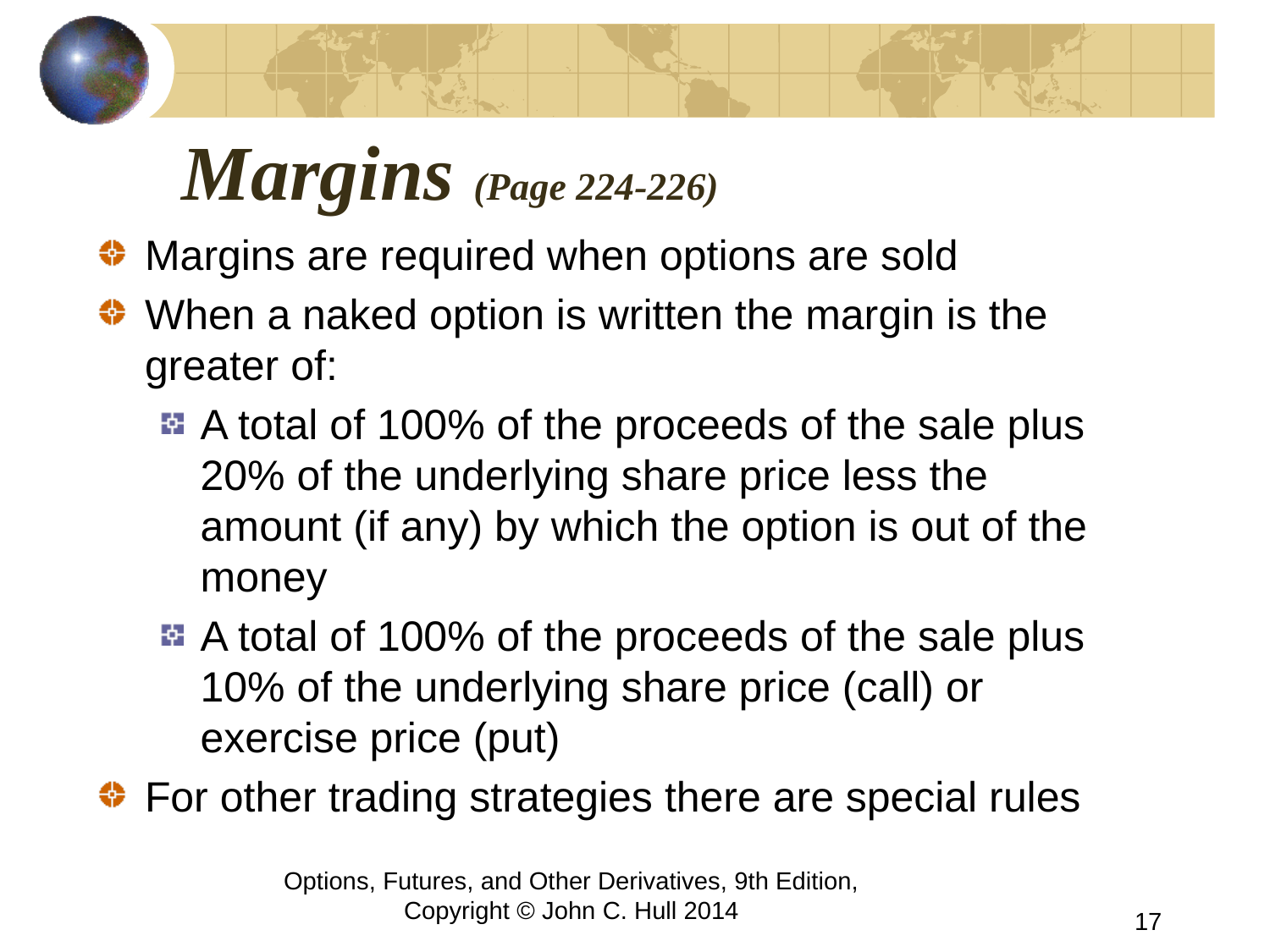

# Margins (Page 224-226)
Margins are required when options are sold
When a naked option is written the margin is the greater of:
A total of 100% of the proceeds of the sale plus 20% of the underlying share price less the amount (if any) by which the option is out of the money
A total of 100% of the proceeds of the sale plus 10% of the underlying share price (call) or exercise price (put)
For other trading strategies there are special rules
Options, Futures, and Other Derivatives, 9th Edition, Copyright © John C. Hull 2014
17